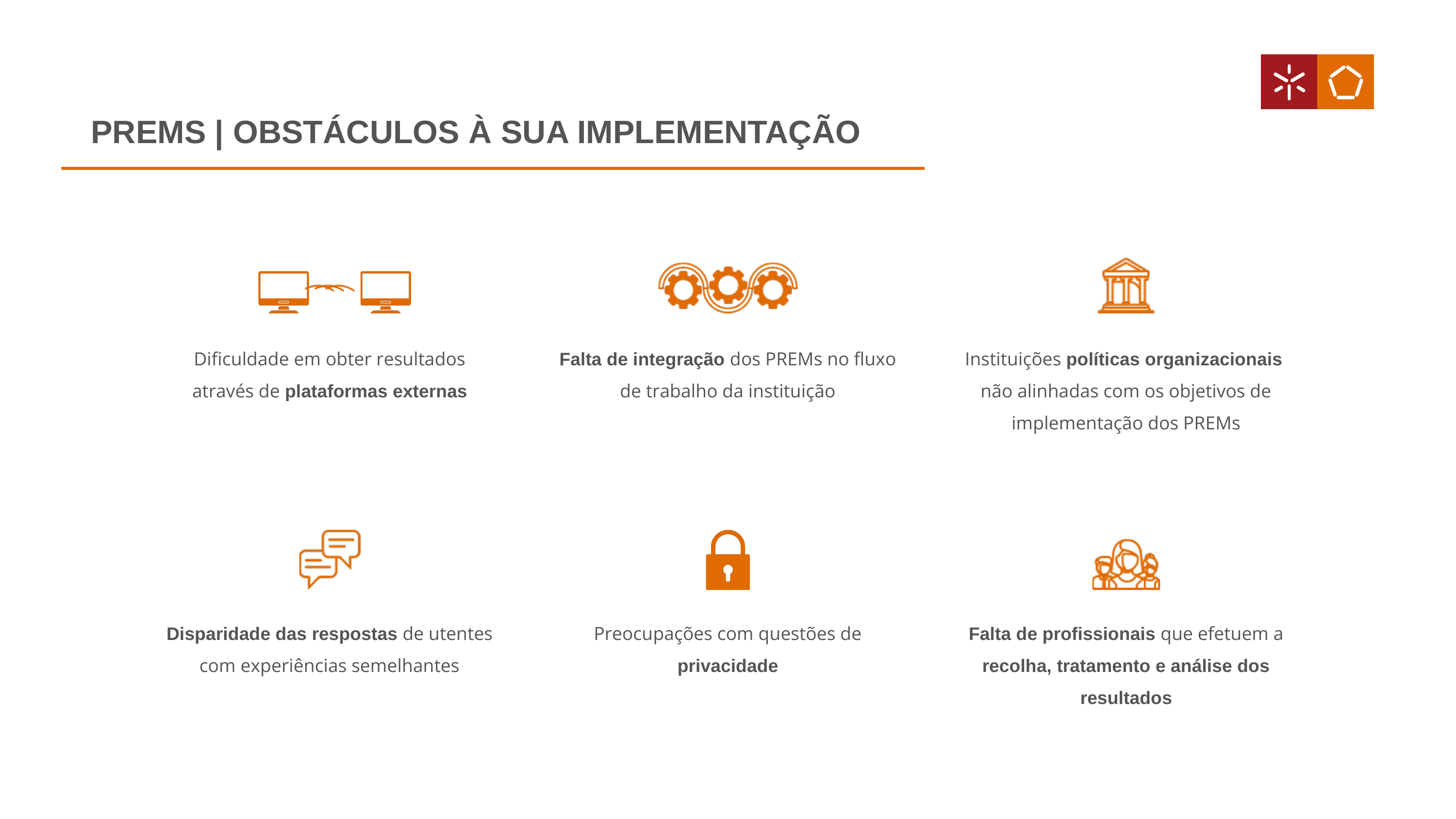

PREMS | OBSTÁCULOS À SUA IMPLEMENTAÇÃO

Dificuldade em obter resultados através de plataformas externas
Falta de integração dos PREMs no fluxo de trabalho da instituição
Instituições políticas organizacionais  não alinhadas com os objetivos de implementação dos PREMs

Disparidade das respostas de utentes com experiências semelhantes
Preocupações com questões de privacidade
Falta de profissionais que efetuem a recolha, tratamento e análise dos resultados